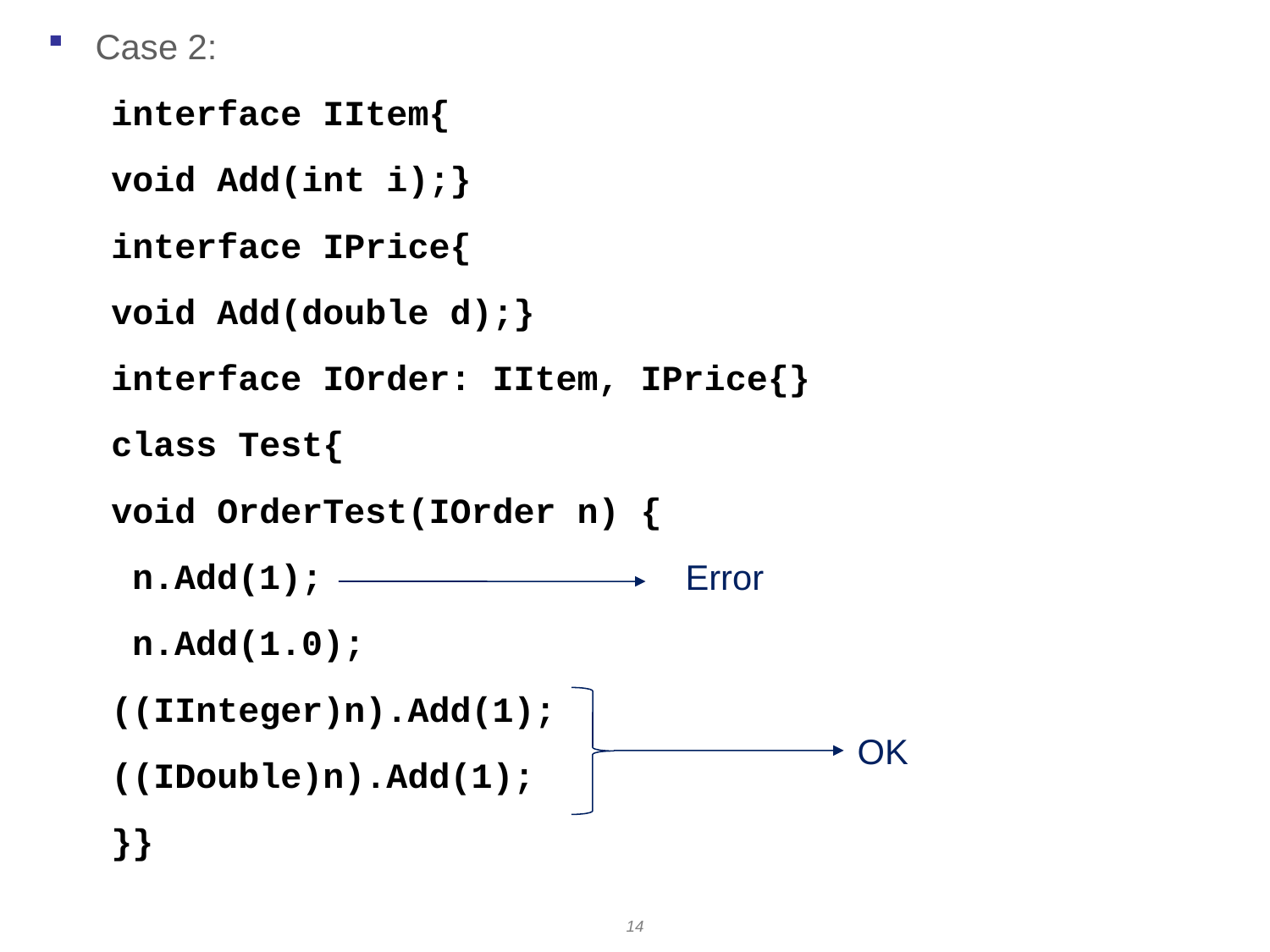

Case 2:
interface IItem{
void Add(int i);}
interface IPrice{
void Add(double d);}
interface IOrder: IItem, IPrice{}
class Test{
void OrderTest(IOrder n) {
 n.Add(1);
 n.Add(1.0);
((IInteger)n).Add(1);
((IDouble)n).Add(1);
}}
Error

OK

14